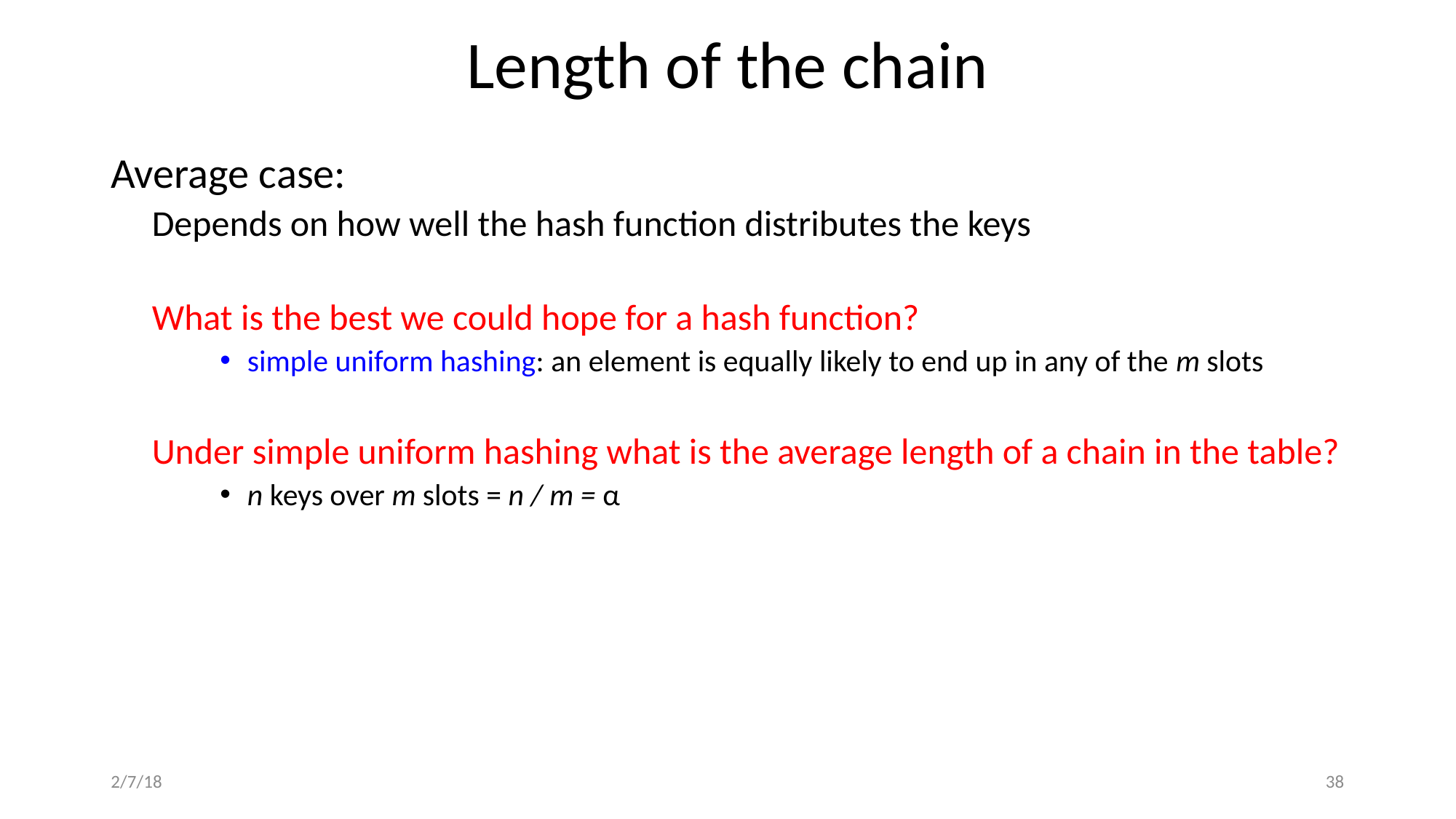

# Length of the chain
Average case:
Depends on how well the hash function distributes the keys

What is the best we could hope for a hash function?
simple uniform hashing: an element is equally likely to end up in any of the m slots

Under simple uniform hashing what is the average length of a chain in the table?
n keys over m slots = n / m = α
2/7/18

38